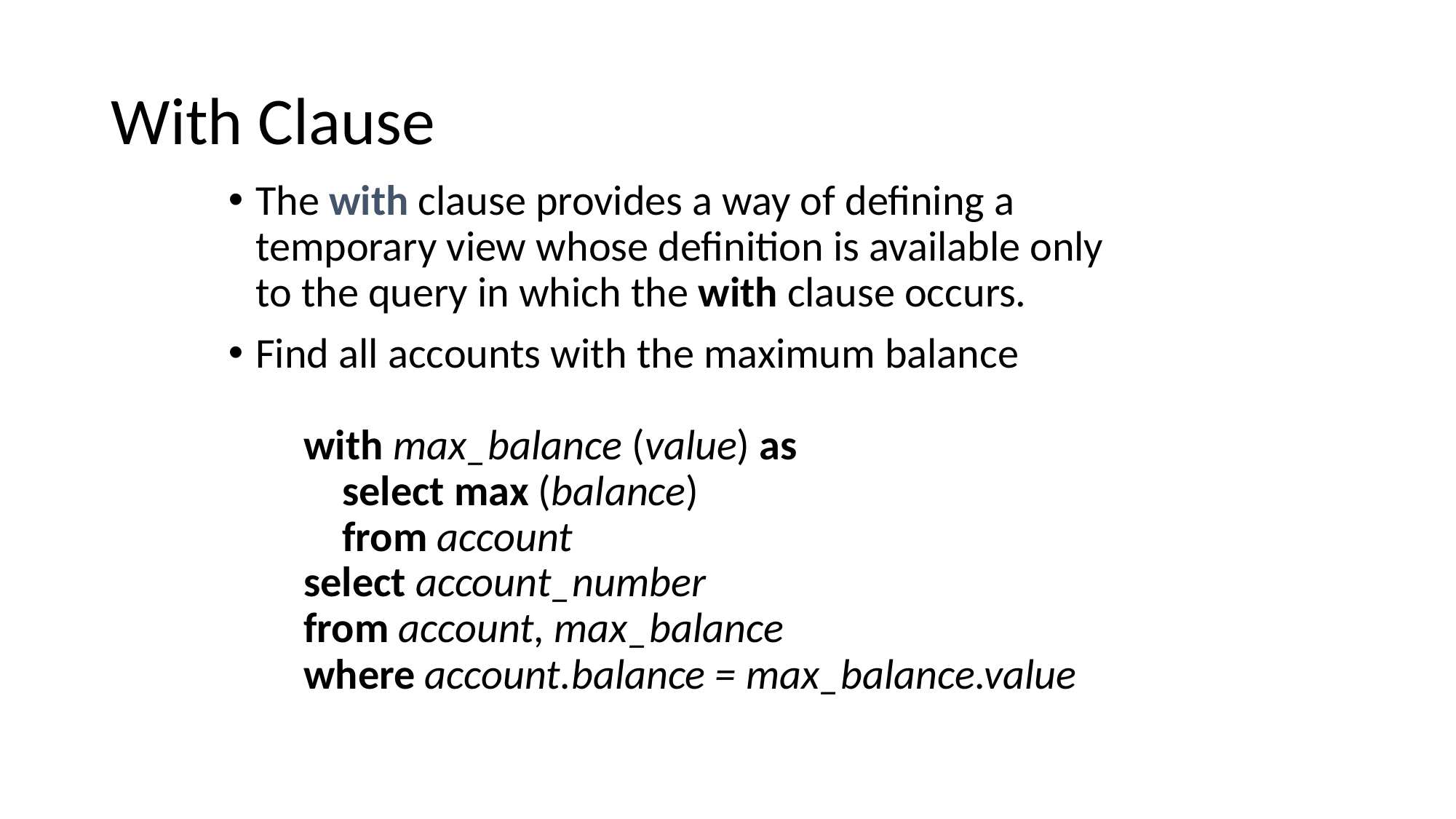

# With Clause
The with clause provides a way of defining a temporary view whose definition is available only to the query in which the with clause occurs.
Find all accounts with the maximum balance
     with max_balance (value) as
         select max (balance)
         from account
     select account_number
     from account, max_balance
     where account.balance = max_balance.value